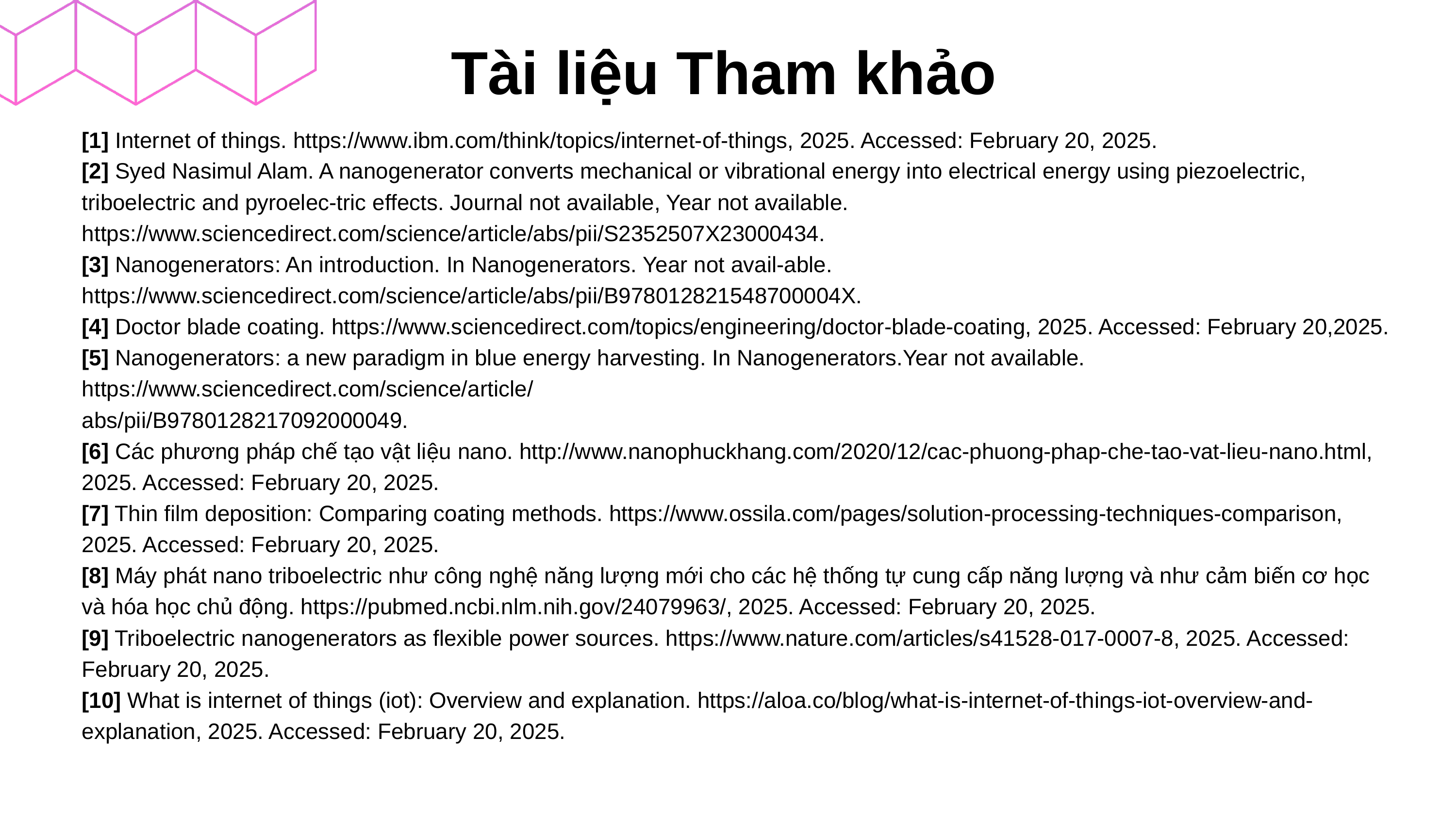

Tài liệu Tham khảo
[1] Internet of things. https://www.ibm.com/think/topics/internet-of-things, 2025. Accessed: February 20, 2025.
[2] Syed Nasimul Alam. A nanogenerator converts mechanical or vibrational energy into electrical energy using piezoelectric, triboelectric and pyroelec-tric effects. Journal not available, Year not available. https://www.sciencedirect.com/science/article/abs/pii/S2352507X23000434.
[3] Nanogenerators: An introduction. In Nanogenerators. Year not avail-able. https://www.sciencedirect.com/science/article/abs/pii/B978012821548700004X.
[4] Doctor blade coating. https://www.sciencedirect.com/topics/engineering/doctor-blade-coating, 2025. Accessed: February 20,2025.
[5] Nanogenerators: a new paradigm in blue energy harvesting. In Nanogenerators.Year not available. https://www.sciencedirect.com/science/article/
abs/pii/B9780128217092000049.
[6] Các phương pháp chế tạo vật liệu nano. http://www.nanophuckhang.com/2020/12/cac-phuong-phap-che-tao-vat-lieu-nano.html, 2025. Accessed: February 20, 2025.
[7] Thin film deposition: Comparing coating methods. https://www.ossila.com/pages/solution-processing-techniques-comparison, 2025. Accessed: February 20, 2025.
[8] Máy phát nano triboelectric như công nghệ năng lượng mới cho các hệ thống tự cung cấp năng lượng và như cảm biến cơ học và hóa học chủ động. https://pubmed.ncbi.nlm.nih.gov/24079963/, 2025. Accessed: February 20, 2025.
[9] Triboelectric nanogenerators as flexible power sources. https://www.nature.com/articles/s41528-017-0007-8, 2025. Accessed: February 20, 2025.
[10] What is internet of things (iot): Overview and explanation. https://aloa.co/blog/what-is-internet-of-things-iot-overview-and-explanation, 2025. Accessed: February 20, 2025.